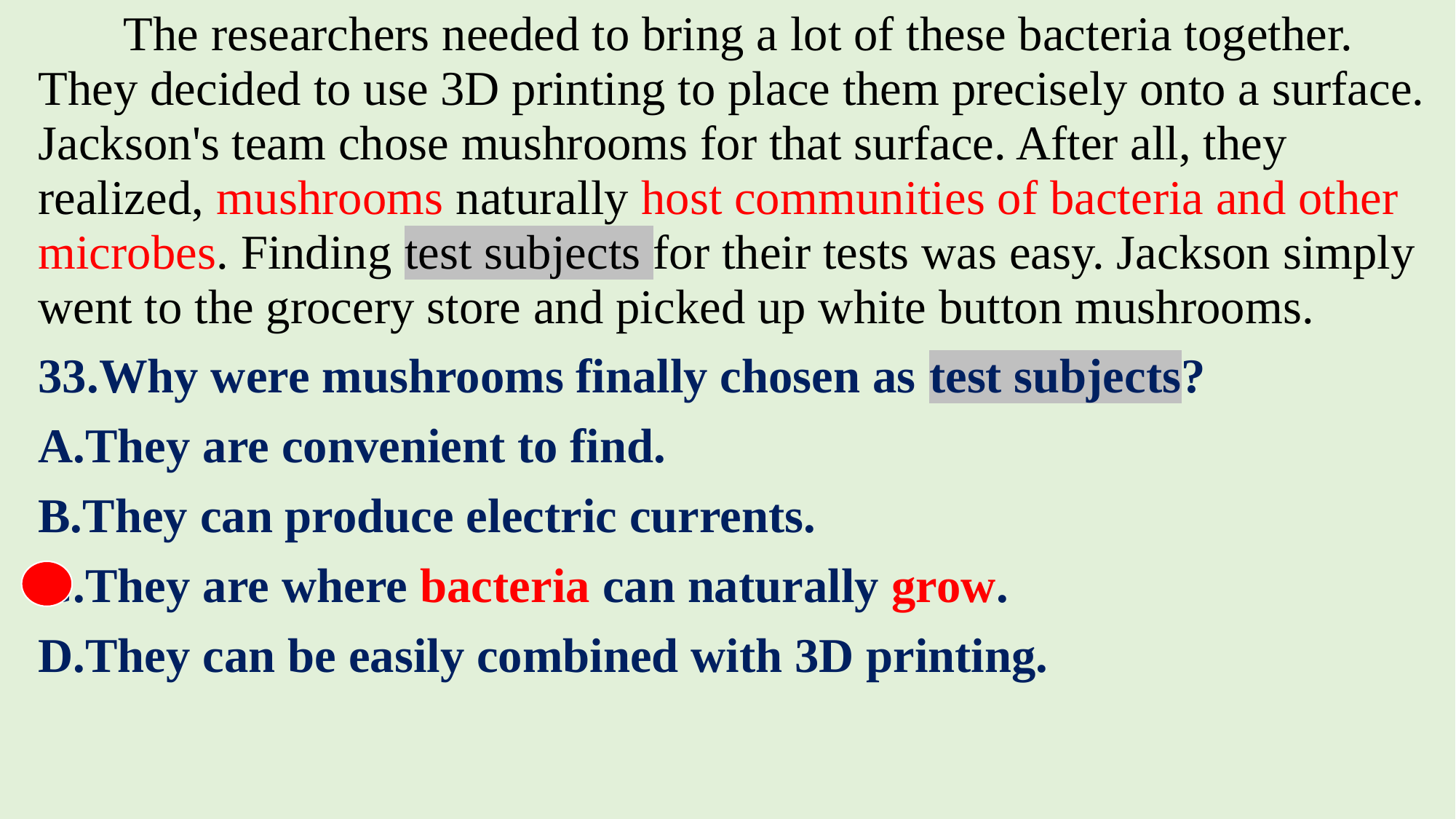

The researchers needed to bring a lot of these bacteria together. They decided to use 3D printing to place them precisely onto a surface. Jackson's team chose mushrooms for that surface. After all, they realized, mushrooms naturally host communities of bacteria and other microbes. Finding test subjects for their tests was easy. Jackson simply went to the grocery store and picked up white button mushrooms.
33.Why were mushrooms finally chosen as test subjects?
A.They are convenient to find.
B.They can produce electric currents.
C.They are where bacteria can naturally grow.
D.They can be easily combined with 3D printing.